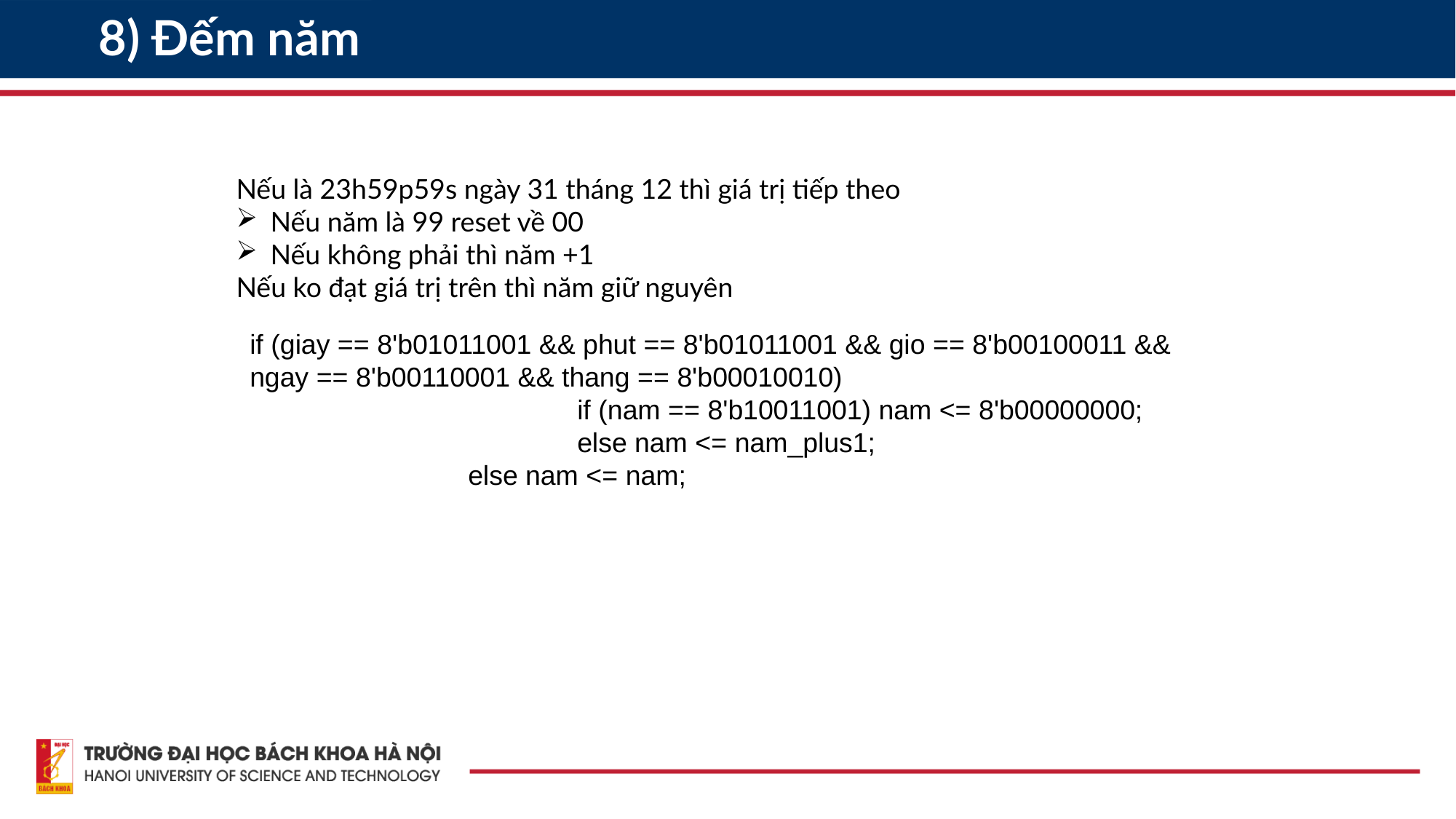

8) Đếm năm

Nếu là 23h59p59s ngày 31 tháng 12 thì giá trị tiếp theo
Nếu năm là 99 reset về 00
Nếu không phải thì năm +1
Nếu ko đạt giá trị trên thì năm giữ nguyên
if (giay == 8'b01011001 && phut == 8'b01011001 && gio == 8'b00100011 && ngay == 8'b00110001 && thang == 8'b00010010)
			if (nam == 8'b10011001) nam <= 8'b00000000;
			else nam <= nam_plus1;
		else nam <= nam;